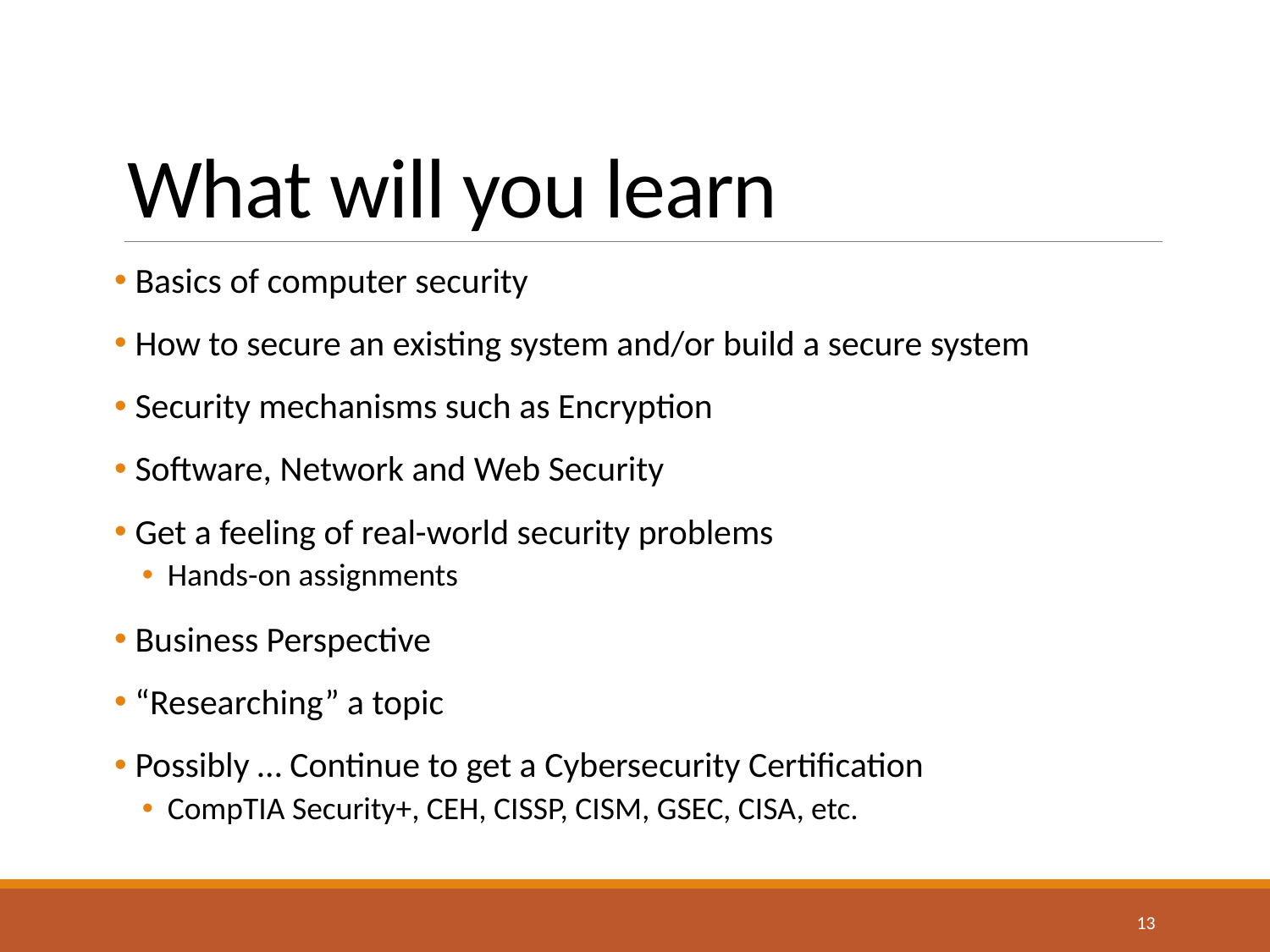

# What will you learn
 Basics of computer security
 How to secure an existing system and/or build a secure system
 Security mechanisms such as Encryption
 Software, Network and Web Security
 Get a feeling of real-world security problems
Hands-on assignments
 Business Perspective
 “Researching” a topic
 Possibly … Continue to get a Cybersecurity Certification
CompTIA Security+, CEH, CISSP, CISM, GSEC, CISA, etc.
13